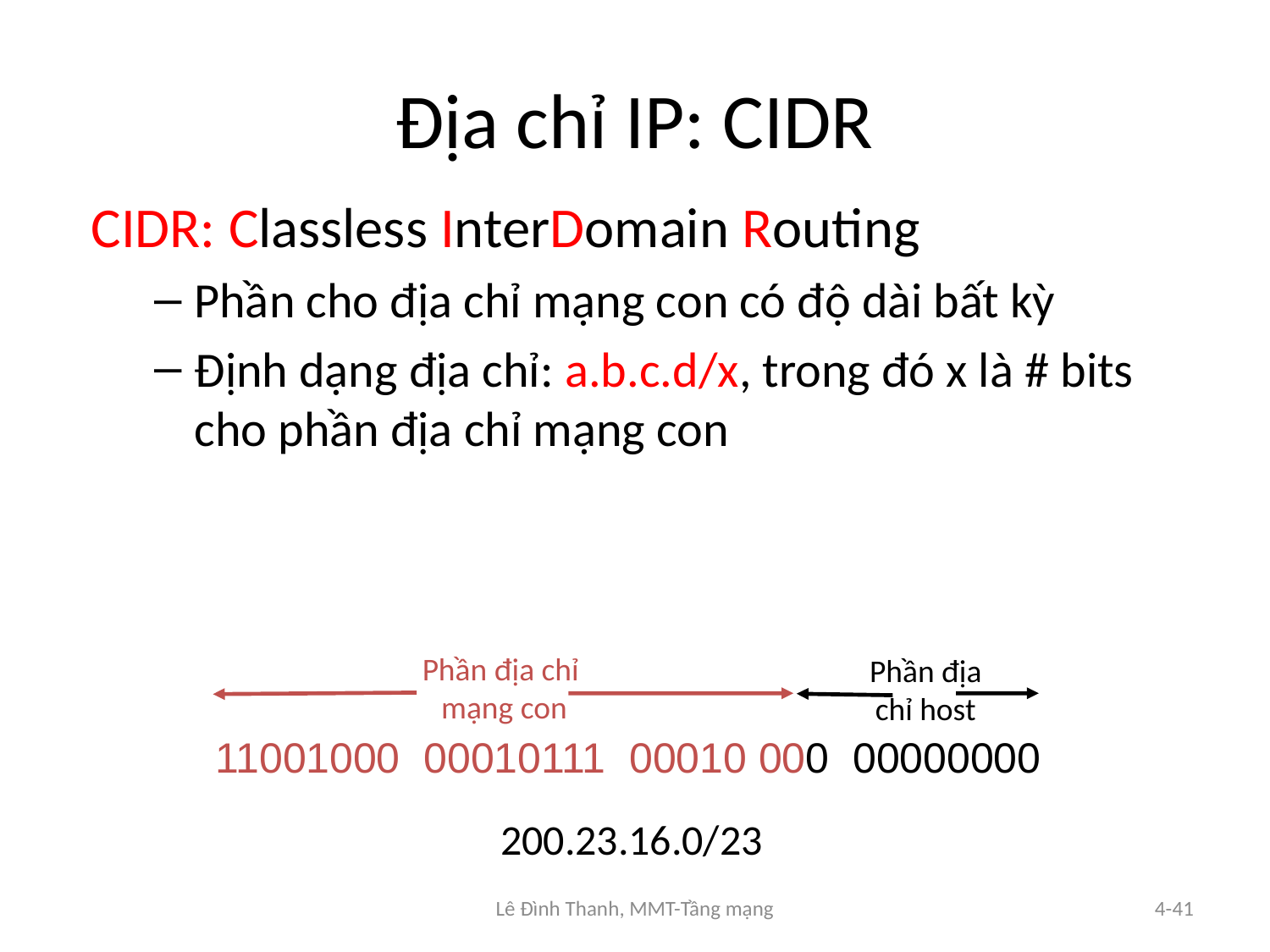

# Địa chỉ IP: CIDR
CIDR: Classless InterDomain Routing
Phần cho địa chỉ mạng con có độ dài bất kỳ
Định dạng địa chỉ: a.b.c.d/x, trong đó x là # bits cho phần địa chỉ mạng con
Phần địa chỉ
mạng con
Phần địa
chỉ host

11001000  00010111  00010 000  00000000
200.23.16.0/23
Lê Đình Thanh, MMT-Tầng mạng
4-41